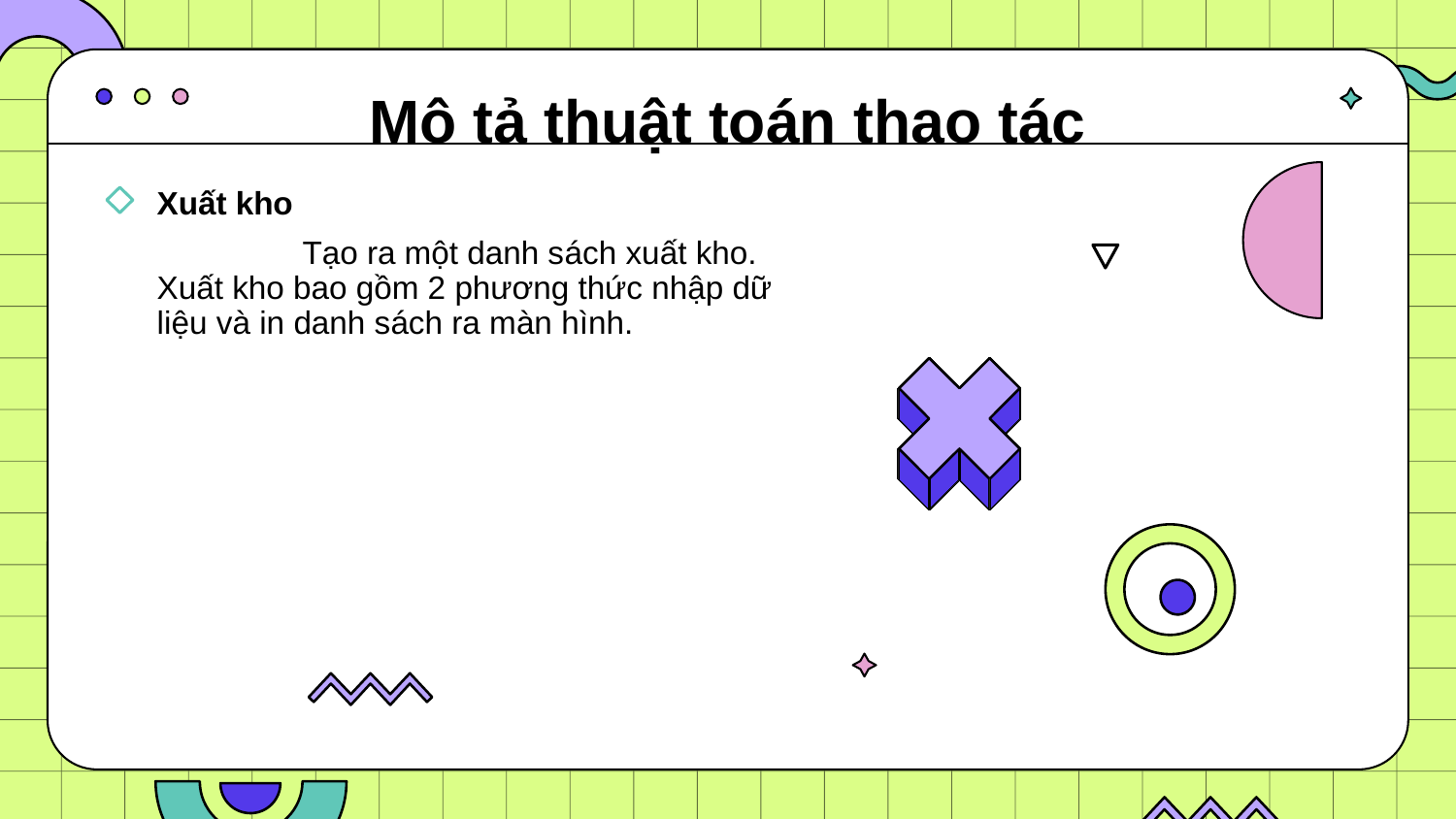

# Mô tả thuật toán thao tác
Xuất kho
	Tạo ra một danh sách xuất kho. Xuất kho bao gồm 2 phương thức nhập dữ liệu và in danh sách ra màn hình.